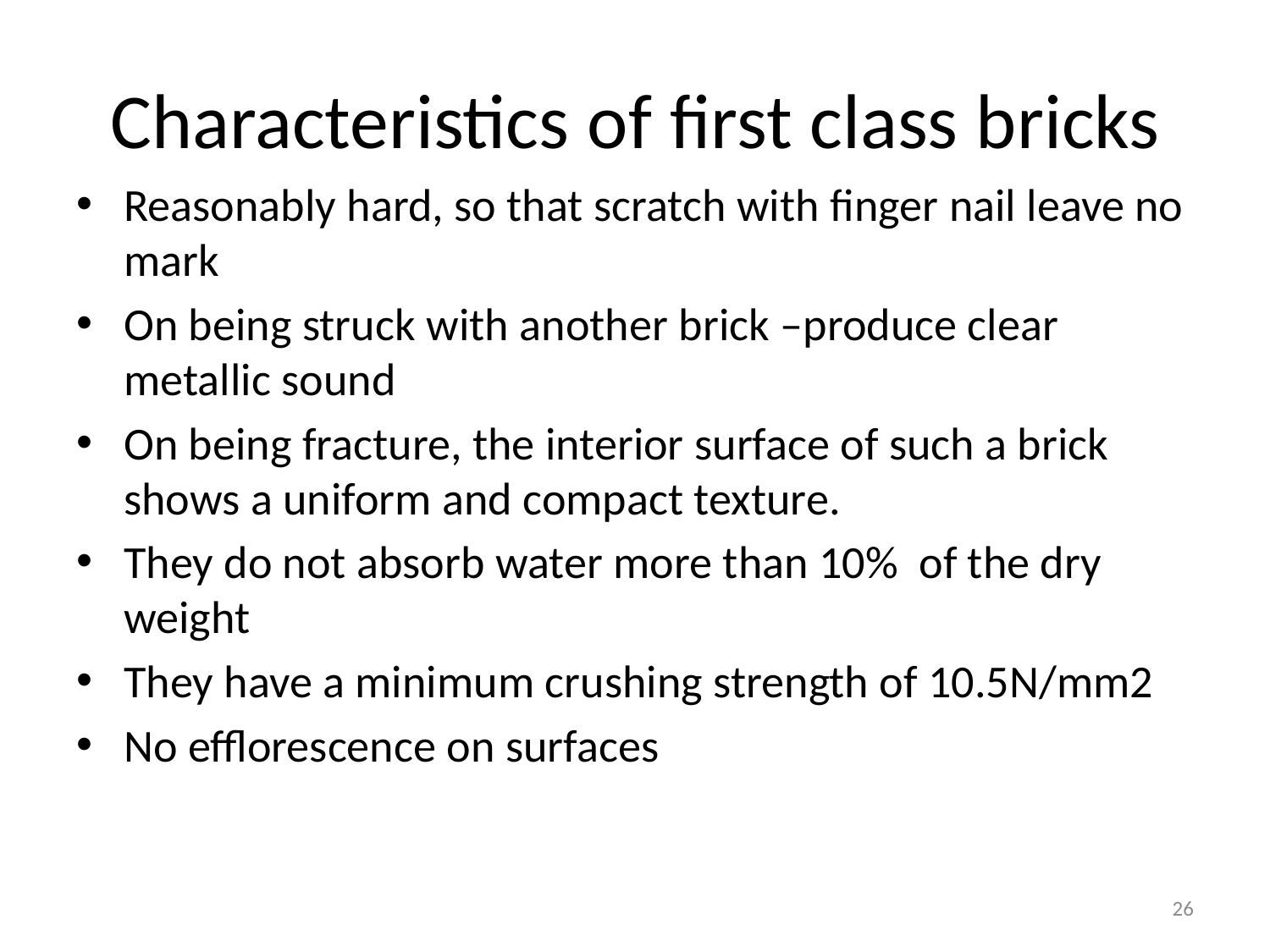

# Characteristics of first class bricks
Reasonably hard, so that scratch with finger nail leave no mark
On being struck with another brick –produce clear metallic sound
On being fracture, the interior surface of such a brick shows a uniform and compact texture.
They do not absorb water more than 10%  of the dry weight
They have a minimum crushing strength of 10.5N/mm2
No efflorescence on surfaces

26